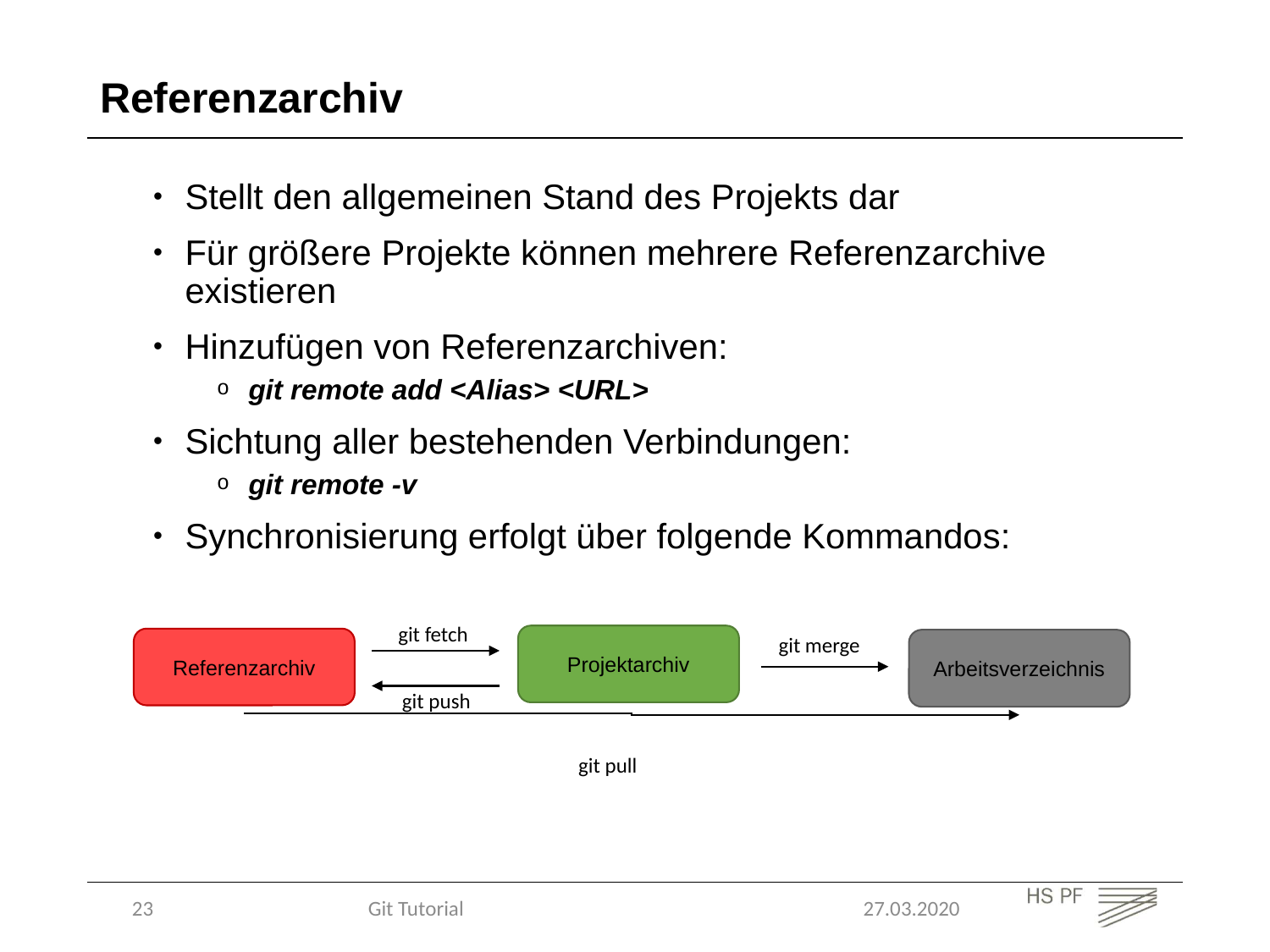

Referenzarchiv
Stellt den allgemeinen Stand des Projekts dar
Für größere Projekte können mehrere Referenzarchive existieren
Hinzufügen von Referenzarchiven:
git remote add <Alias> <URL>
Sichtung aller bestehenden Verbindungen:
git remote -v
Synchronisierung erfolgt über folgende Kommandos:
git fetch
Projektarchiv
git merge
Referenzarchiv
Arbeitsverzeichnis
git push
git pull